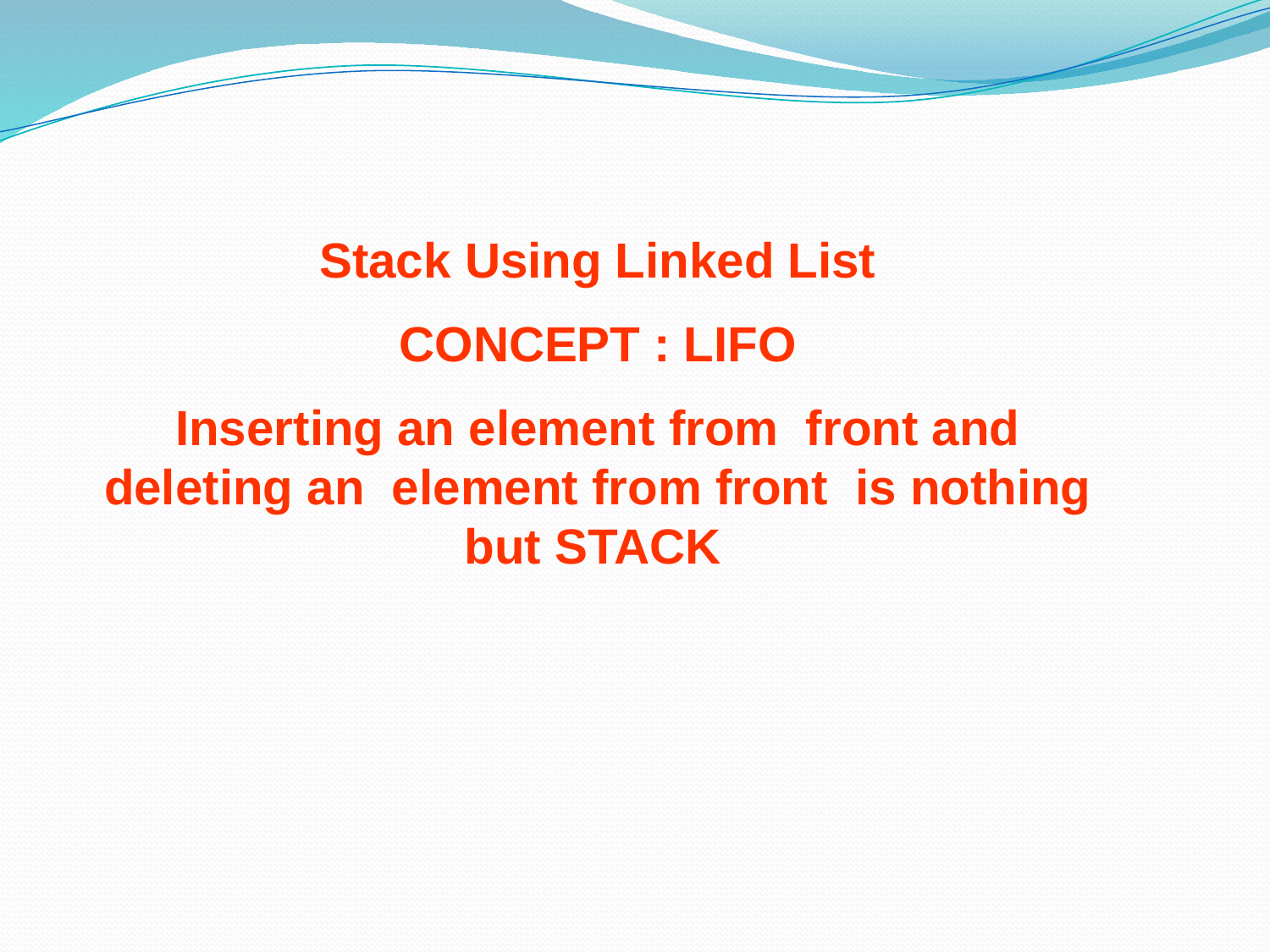

Stack Using Linked List
CONCEPT : LIFO
Inserting an element from  front and deleting an  element from front  is nothing but STACK